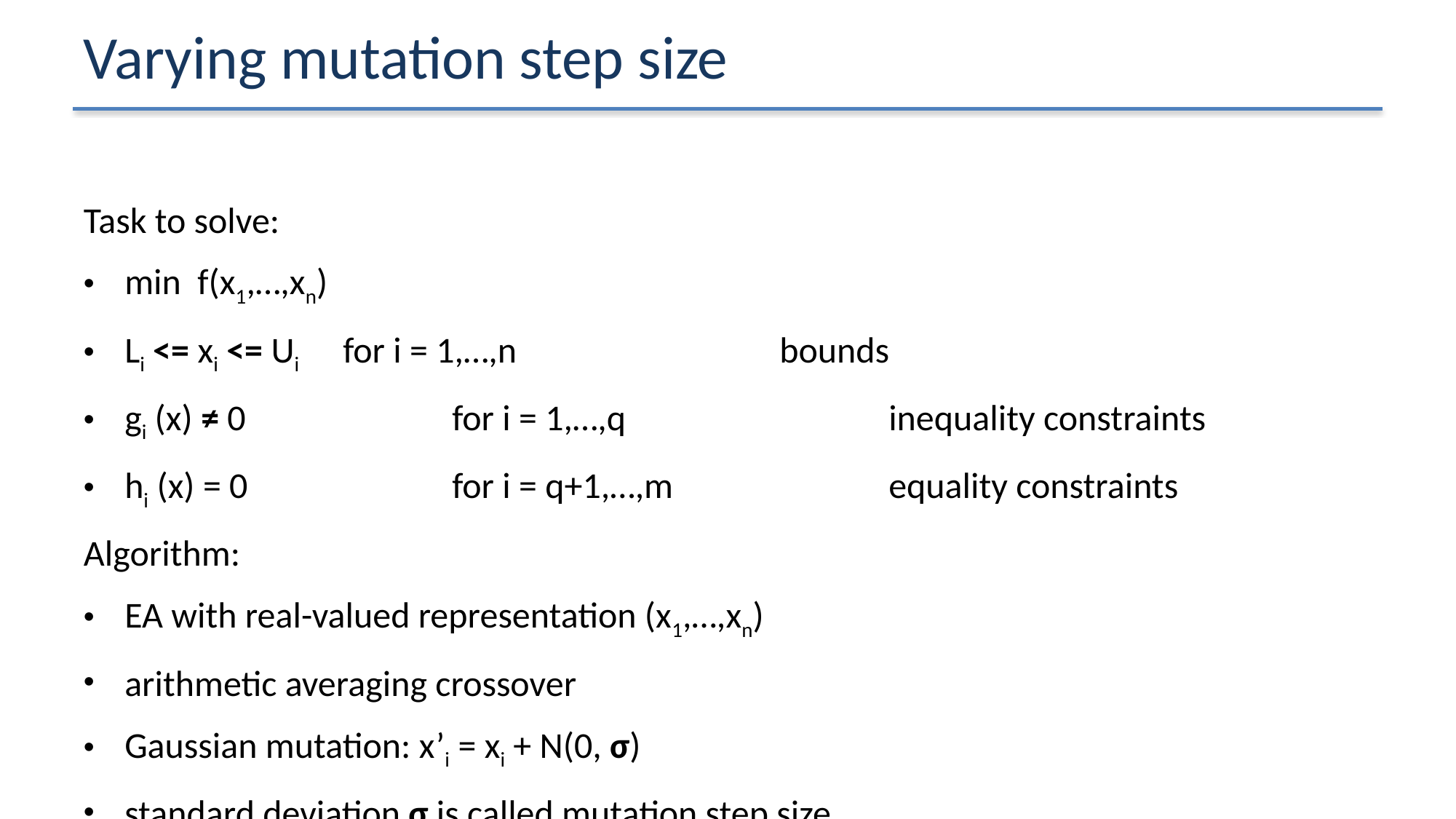

# Varying mutation step size
Task to solve:
min  f(x1,…,xn)
Li <= xi <= Ui 	for i = 1,…,n			bounds
gi (x) ≠ 0 		for i = 1,…,q			inequality constraints
hi (x) = 0 		for i = q+1,…,m		equality constraints
Algorithm:
EA with real-valued representation (x1,…,xn)
arithmetic averaging crossover
Gaussian mutation: x’i = xi + N(0, σ)
standard deviation σ is called mutation step size